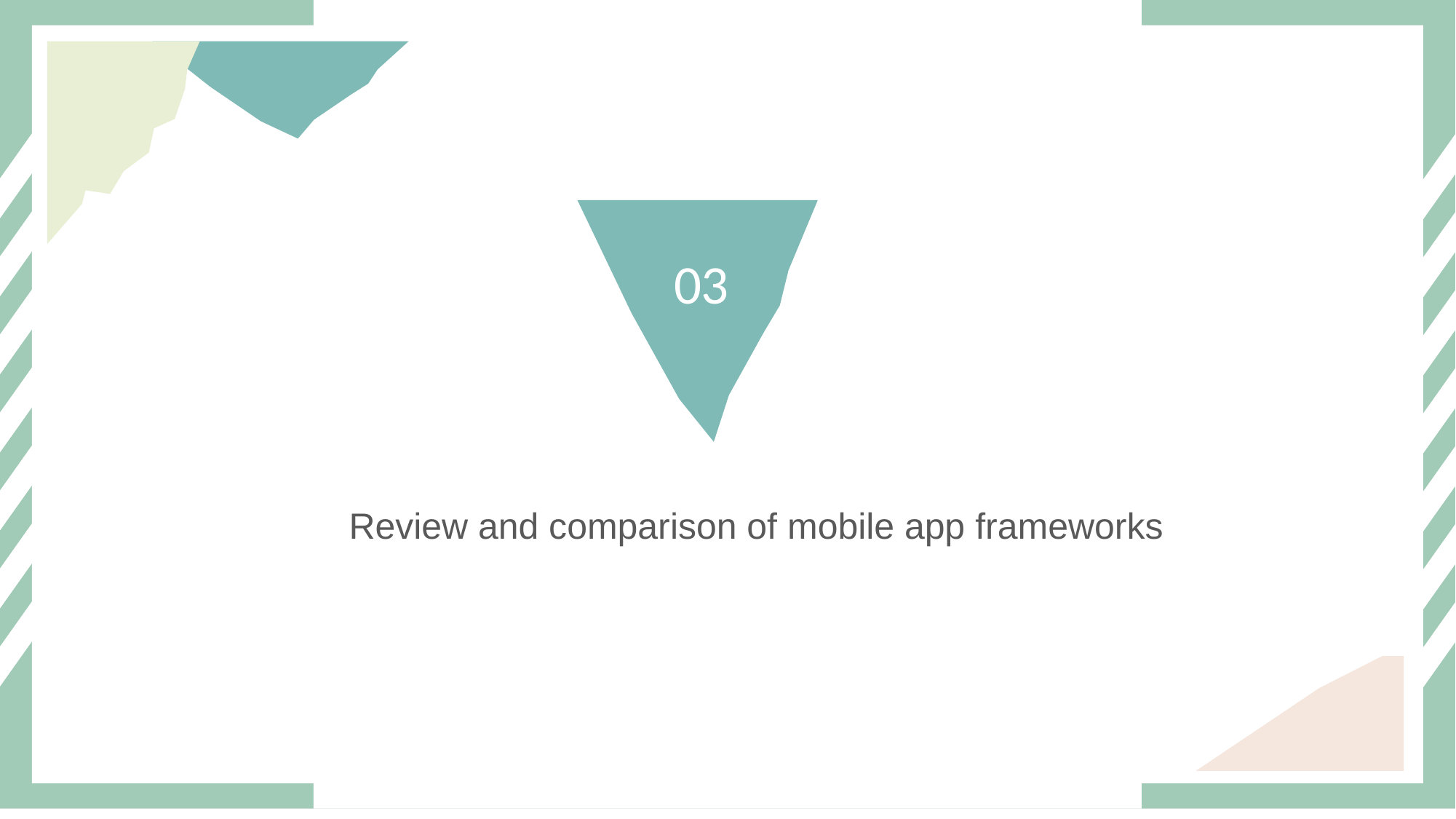

#

03
Review and comparison of mobile app frameworks